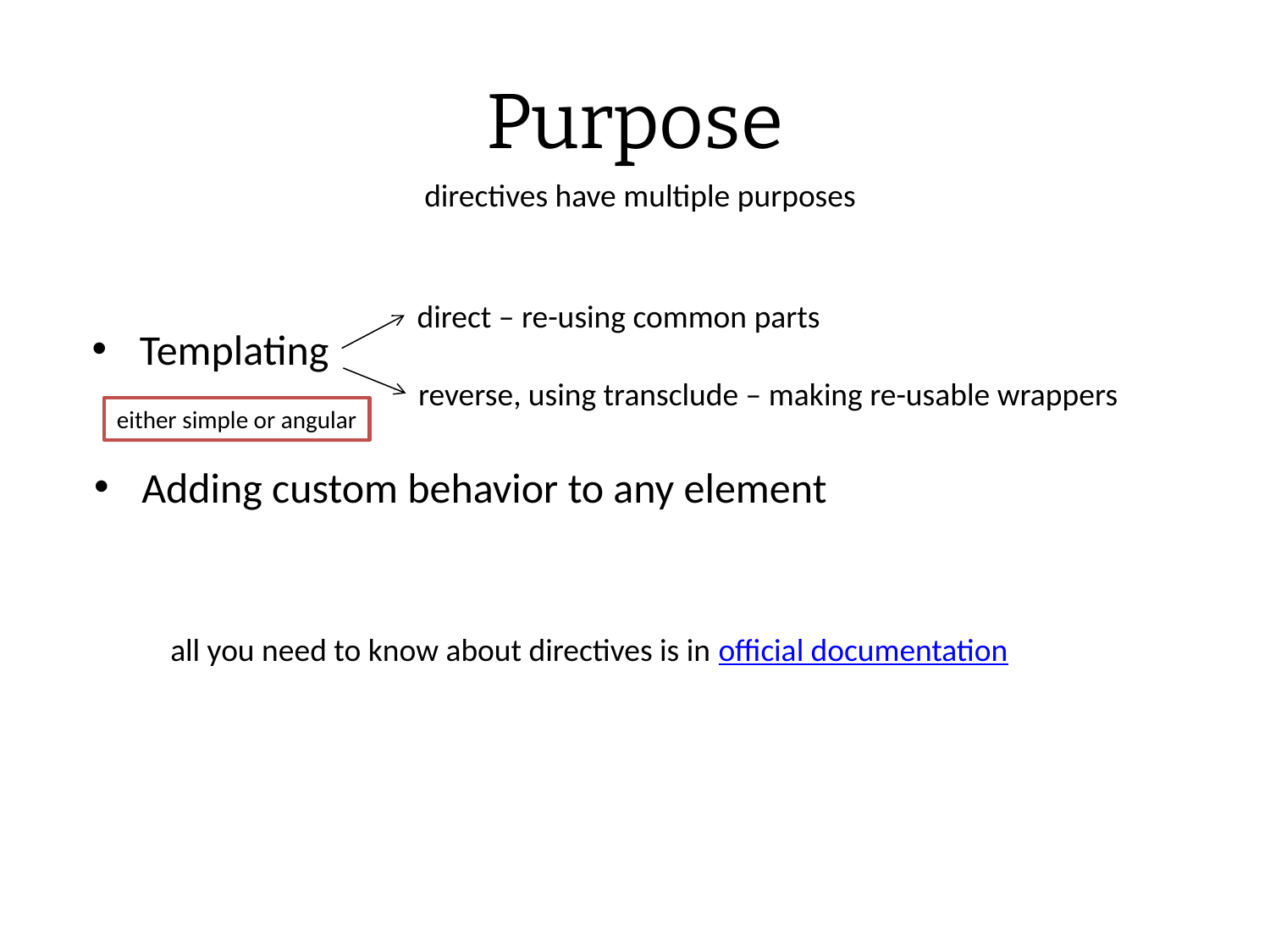

# Purpose
directives have multiple purposes
direct – re-using common parts
Templating
reverse, using transclude – making re-usable wrappers
either simple or angular
Adding custom behavior to any element
all you need to know about directives is in official documentation